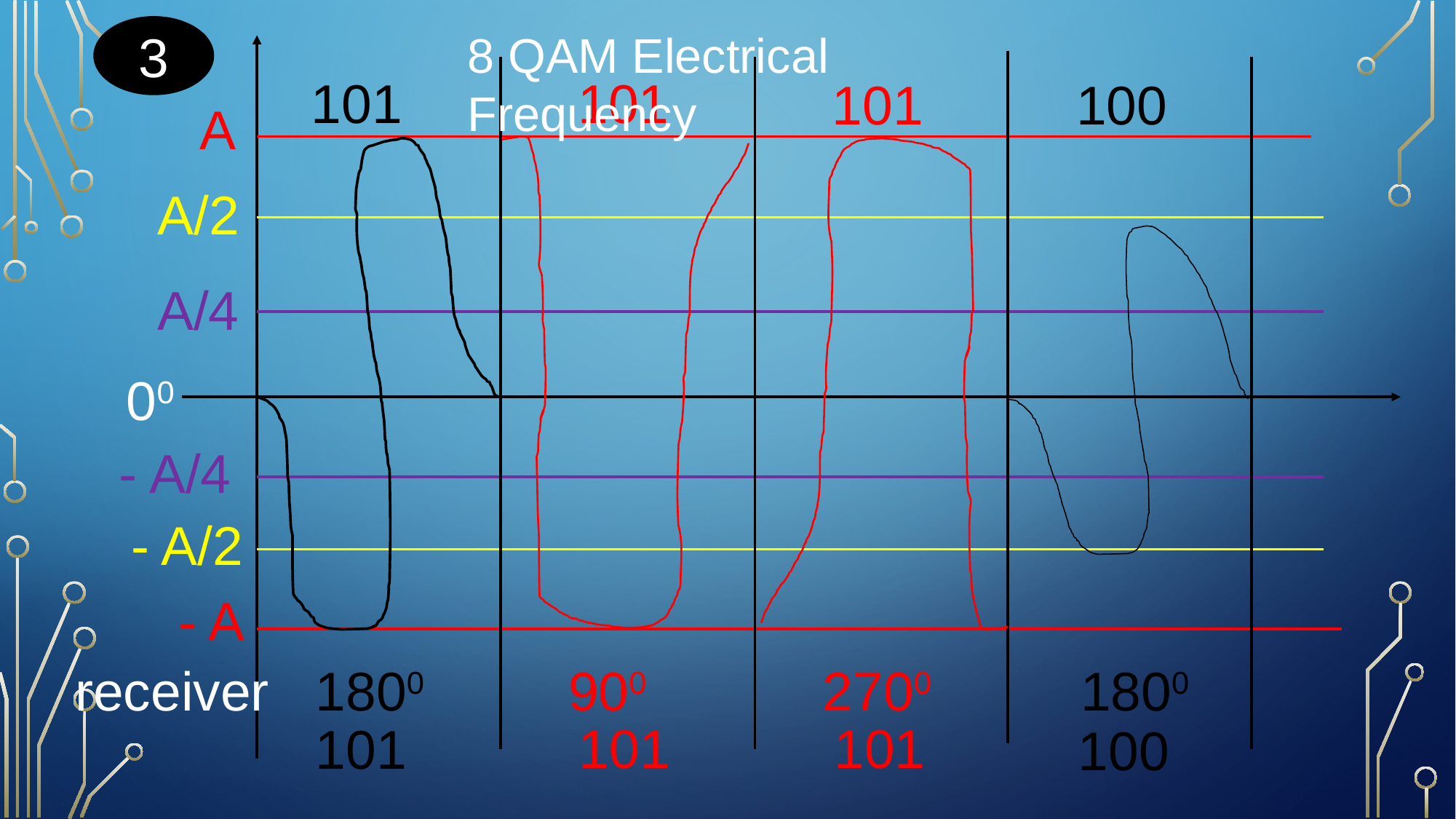

3
8 QAM Electrical Frequency
101
101
101
100
 A

 A/2

A/4
00
- A/4
- A/2
- A
receiver
1800
900
2700
1800
101
101
101
100
101